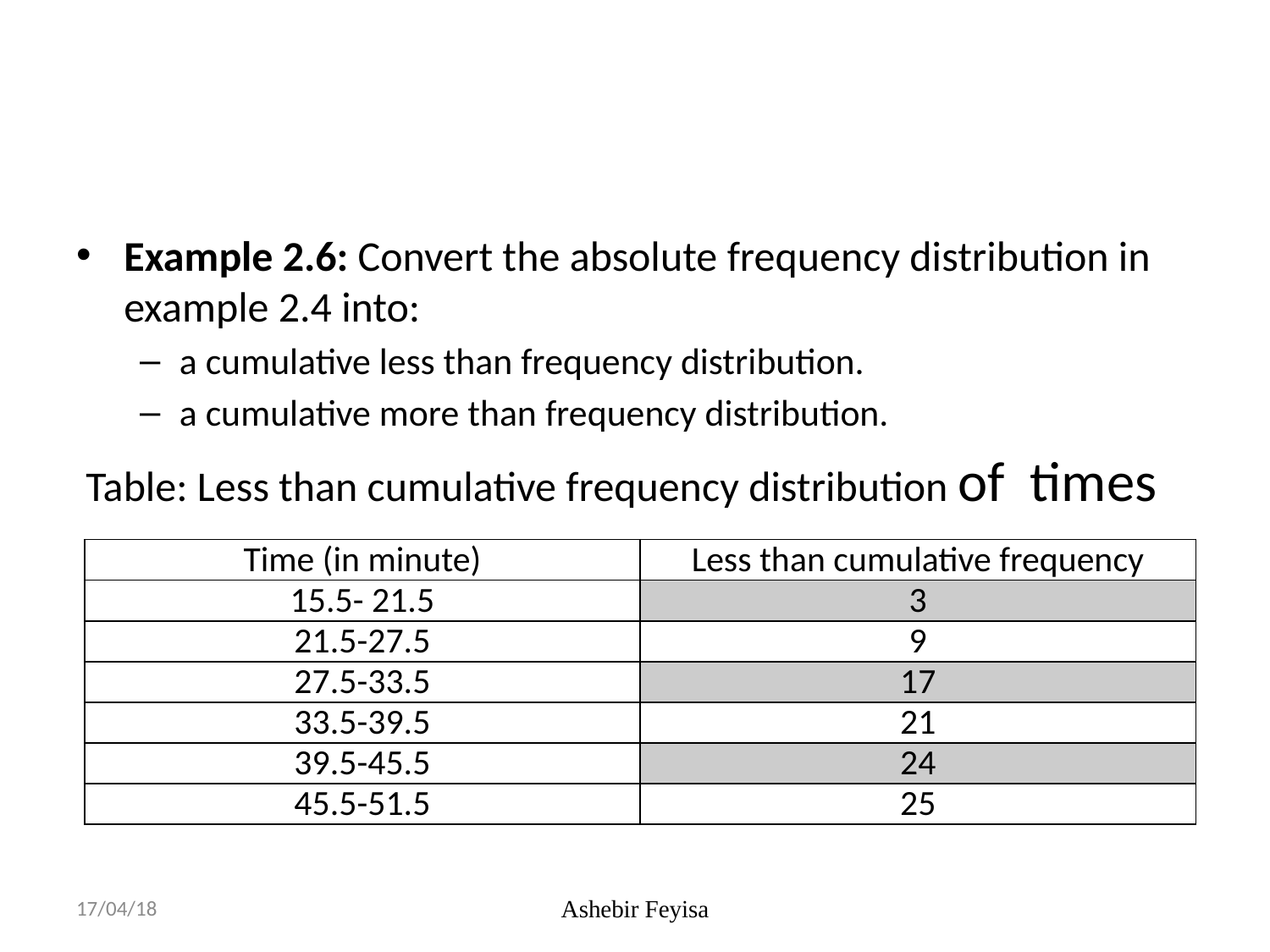

#
Example 2.6: Convert the absolute frequency distribution in example 2.4 into:
a cumulative less than frequency distribution.
a cumulative more than frequency distribution.
 Table: Less than cumulative frequency distribution of  times

| Time (in minute) | Less than cumulative frequency |
| --- | --- |
| 15.5- 21.5 | 3 |
| 21.5-27.5 | 9 |
| 27.5-33.5 | 17 |
| 33.5-39.5 | 21 |
| 39.5-45.5 | 24 |
| 45.5-51.5 | 25 |
17/04/18
Ashebir Feyisa